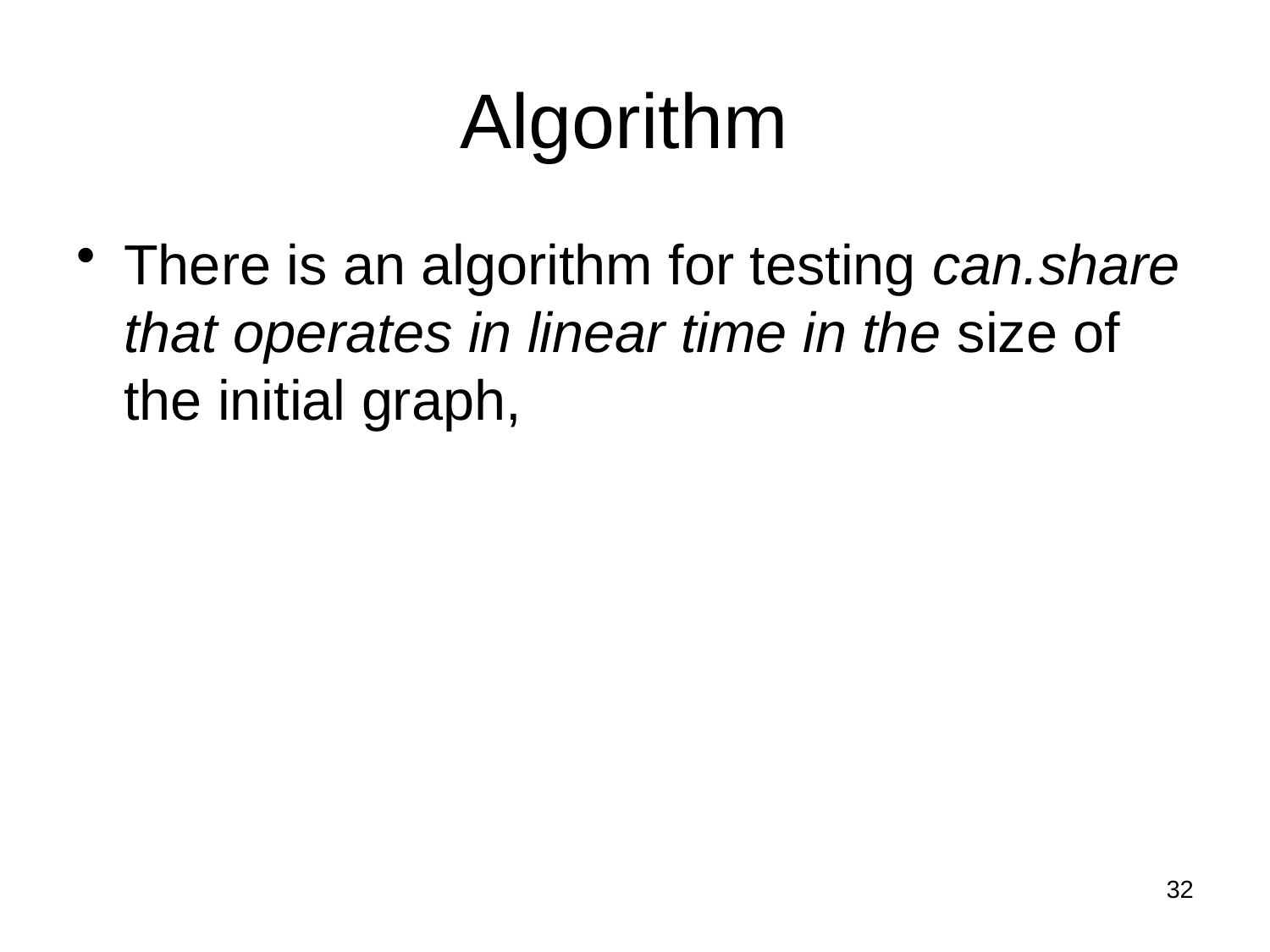

# Algorithm
There is an algorithm for testing can.share that operates in linear time in the size of the initial graph,
32